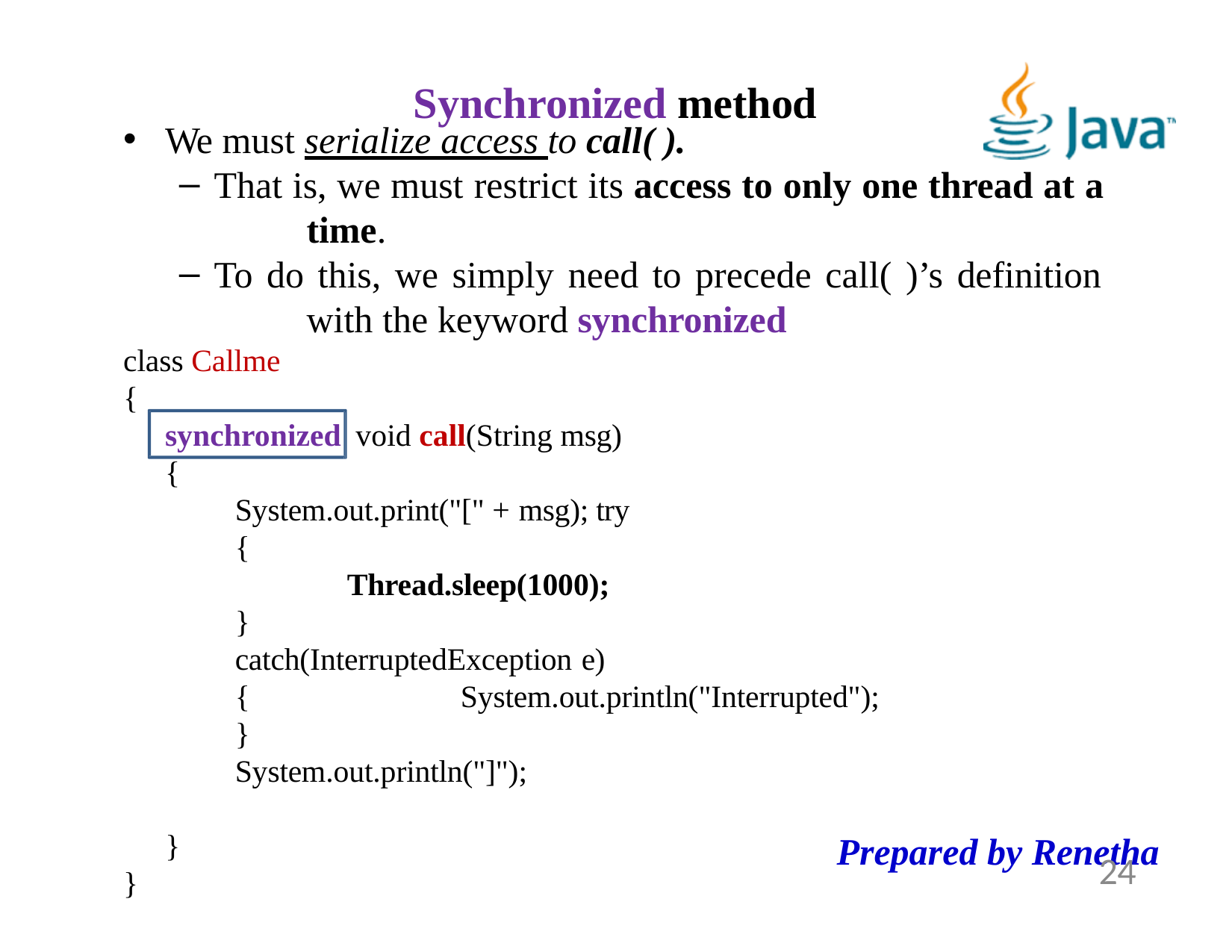

# Synchronized method
We must serialize access to call( ).
That is, we must restrict its access to only one thread at a 	time.
To do this, we simply need to precede call( )’s definition 	with the keyword synchronized
class Callme
{
synchronized void call(String msg)
{
System.out.print("[" + msg); try
{
Thread.sleep(1000);
}
catch(InterruptedException e)
{	System.out.println("Interrupted");
}
System.out.println("]");

}
Prepared by Renetha
24
}